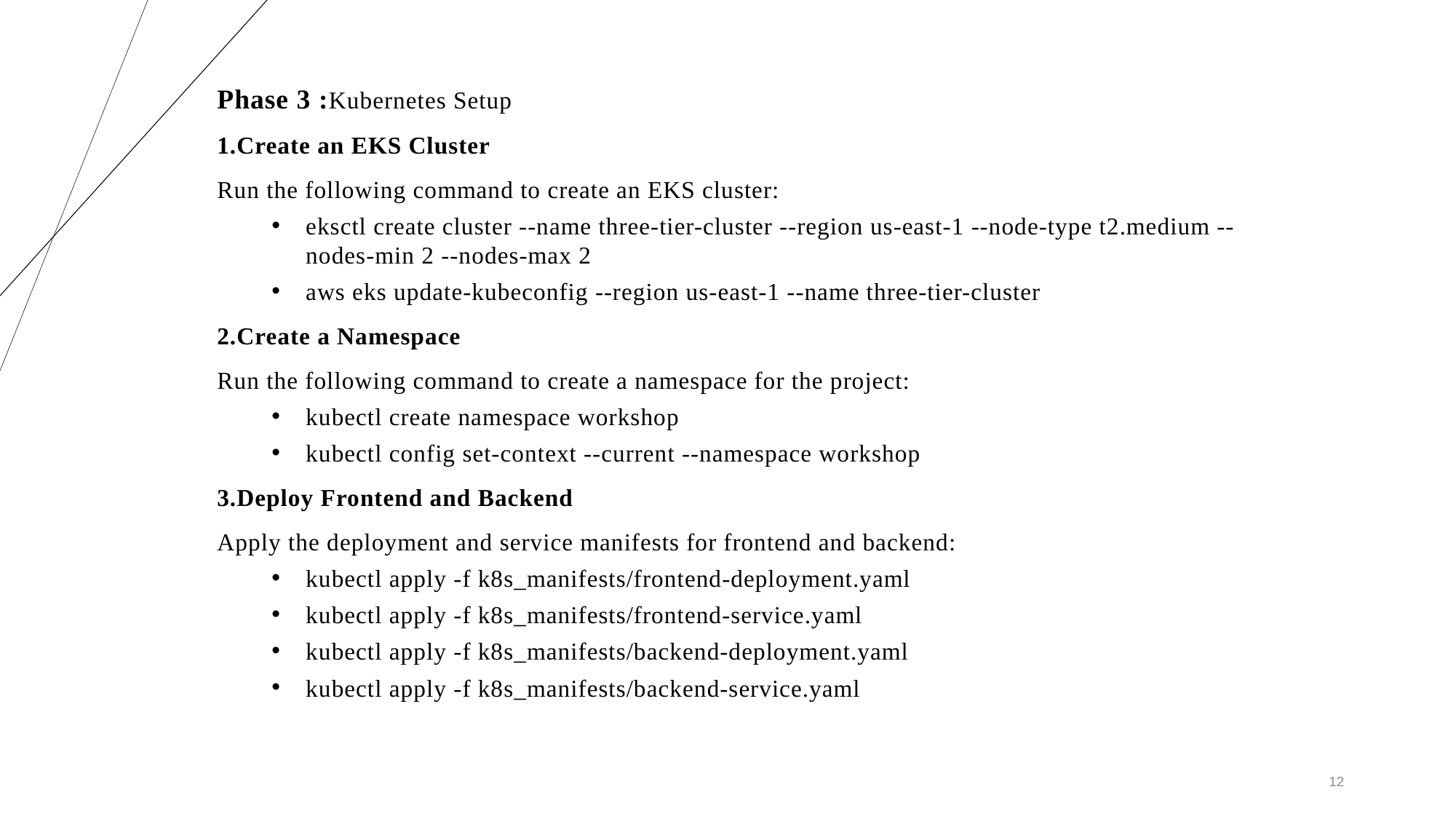

Phase 3 :Kubernetes Setup
1.Create an EKS Cluster
Run the following command to create an EKS cluster:
eksctl create cluster --name three-tier-cluster --region us-east-1 --node-type t2.medium --nodes-min 2 --nodes-max 2
aws eks update-kubeconfig --region us-east-1 --name three-tier-cluster
2.Create a Namespace
Run the following command to create a namespace for the project:
kubectl create namespace workshop
kubectl config set-context --current --namespace workshop
3.Deploy Frontend and Backend
Apply the deployment and service manifests for frontend and backend:
kubectl apply -f k8s_manifests/frontend-deployment.yaml
kubectl apply -f k8s_manifests/frontend-service.yaml
kubectl apply -f k8s_manifests/backend-deployment.yaml
kubectl apply -f k8s_manifests/backend-service.yaml

12